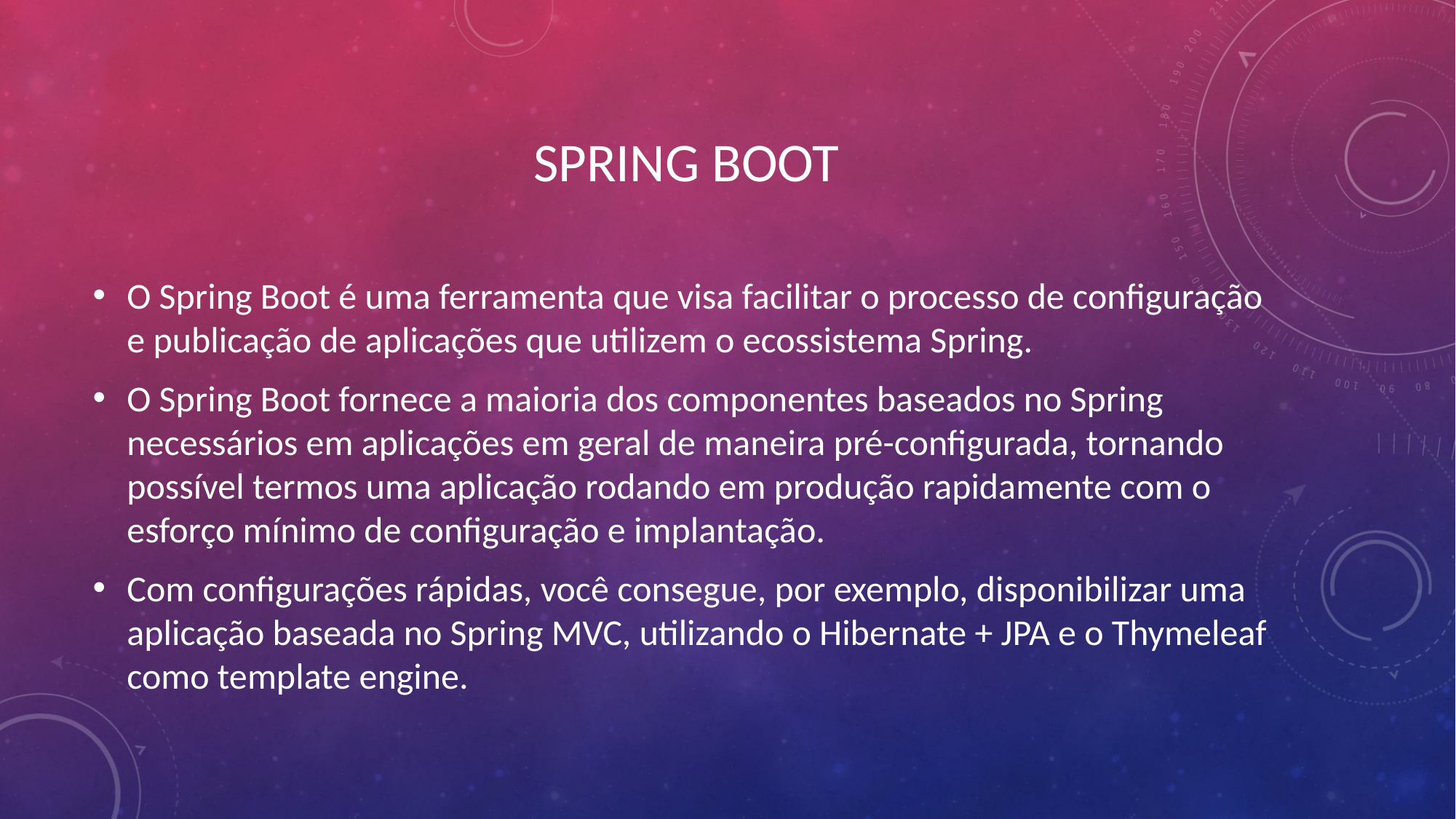

# SPRING BOOT
O Spring Boot é uma ferramenta que visa facilitar o processo de configuração e publicação de aplicações que utilizem o ecossistema Spring.
O Spring Boot fornece a maioria dos componentes baseados no Spring necessários em aplicações em geral de maneira pré-configurada, tornando possível termos uma aplicação rodando em produção rapidamente com o esforço mínimo de configuração e implantação.
Com configurações rápidas, você consegue, por exemplo, disponibilizar uma aplicação baseada no Spring MVC, utilizando o Hibernate + JPA e o Thymeleaf como template engine.